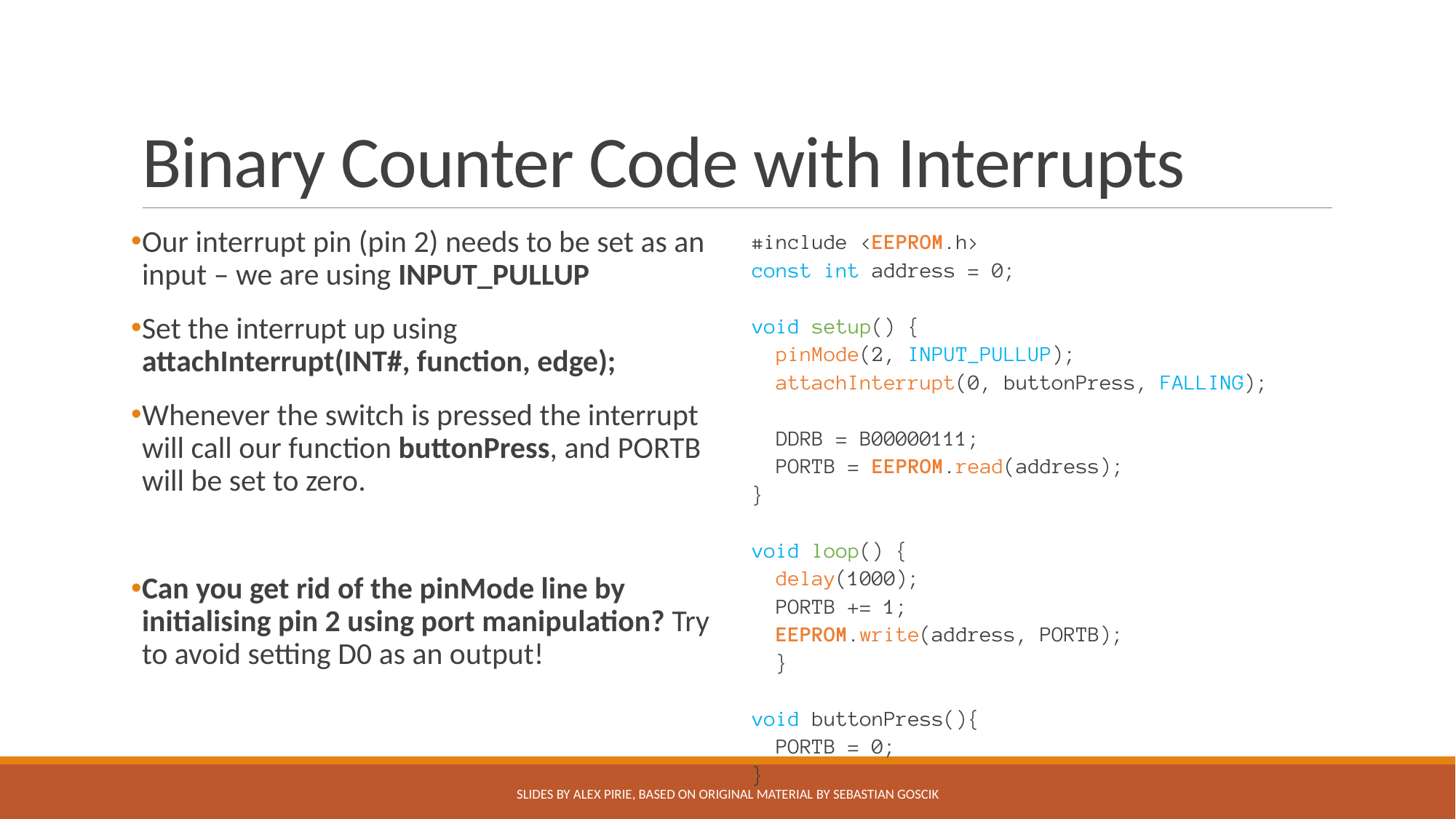

# Binary Counter Code with Interrupts
Our interrupt pin (pin 2) needs to be set as an input – we are using INPUT_PULLUP
Set the interrupt up using attachInterrupt(INT#, function, edge);
Whenever the switch is pressed the interrupt will call our function buttonPress, and PORTB will be set to zero.

Can you get rid of the pinMode line by initialising pin 2 using port manipulation? Try to avoid setting D0 as an output!
#include <EEPROM.h>
const int address = 0;

void setup() {
  pinMode(2, INPUT_PULLUP);
  attachInterrupt(0, buttonPress, FALLING);

  DDRB = B00000111;
  PORTB = EEPROM.read(address);
}

void loop() {
  delay(1000);
  PORTB += 1;
  EEPROM.write(address, PORTB);
  }

void buttonPress(){
  PORTB = 0;
}
Slides by Alex Pirie, based on original material by Sebastian Goscik